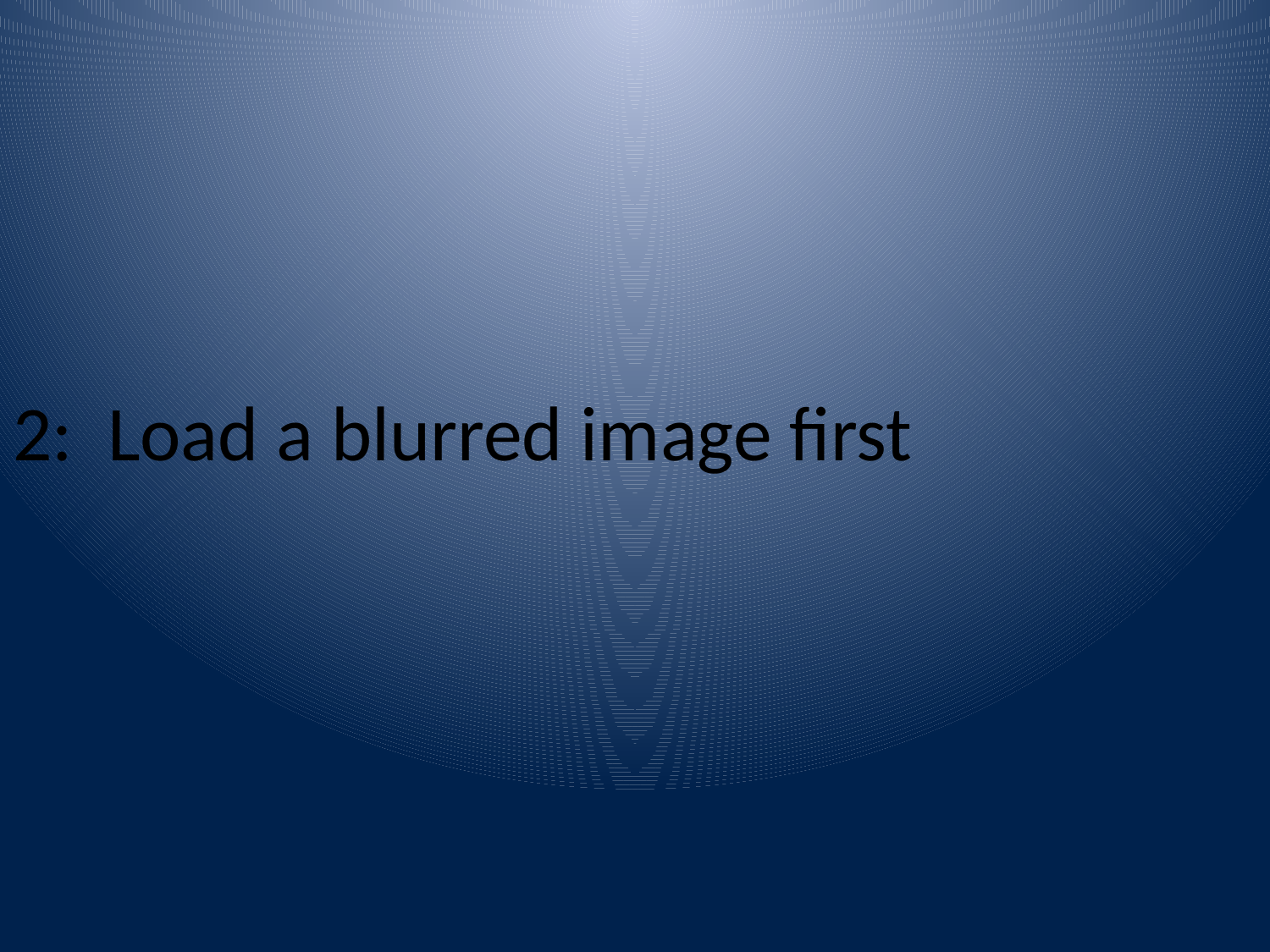

# 2:  Load a blurred image first